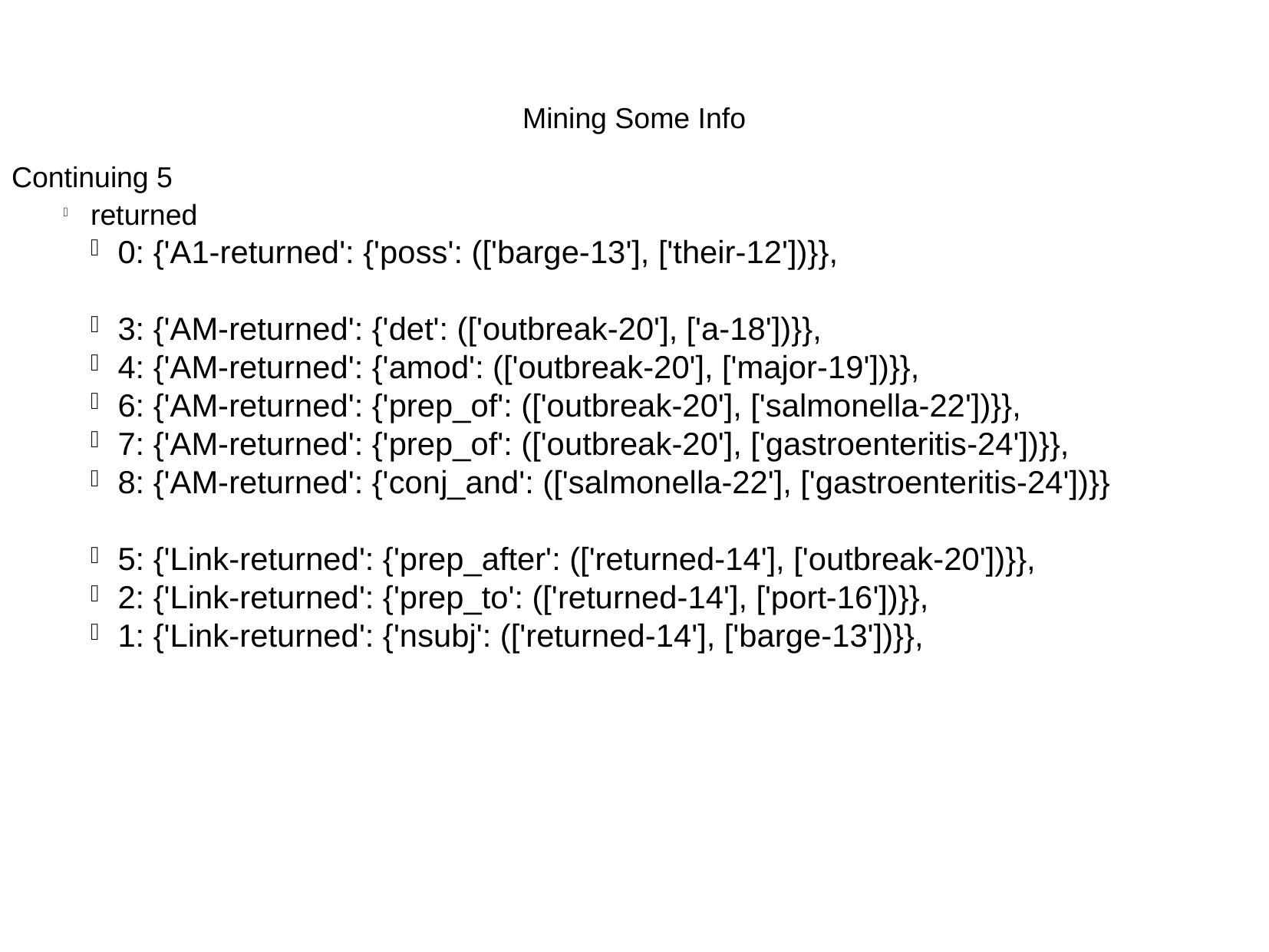

Mining Some Info
Continuing 5
returned
0: {'A1-returned': {'poss': (['barge-13'], ['their-12'])}},

3: {'AM-returned': {'det': (['outbreak-20'], ['a-18'])}},
4: {'AM-returned': {'amod': (['outbreak-20'], ['major-19'])}},
6: {'AM-returned': {'prep_of': (['outbreak-20'], ['salmonella-22'])}},
7: {'AM-returned': {'prep_of': (['outbreak-20'], ['gastroenteritis-24'])}},
8: {'AM-returned': {'conj_and': (['salmonella-22'], ['gastroenteritis-24'])}}

5: {'Link-returned': {'prep_after': (['returned-14'], ['outbreak-20'])}},
2: {'Link-returned': {'prep_to': (['returned-14'], ['port-16'])}},
1: {'Link-returned': {'nsubj': (['returned-14'], ['barge-13'])}},